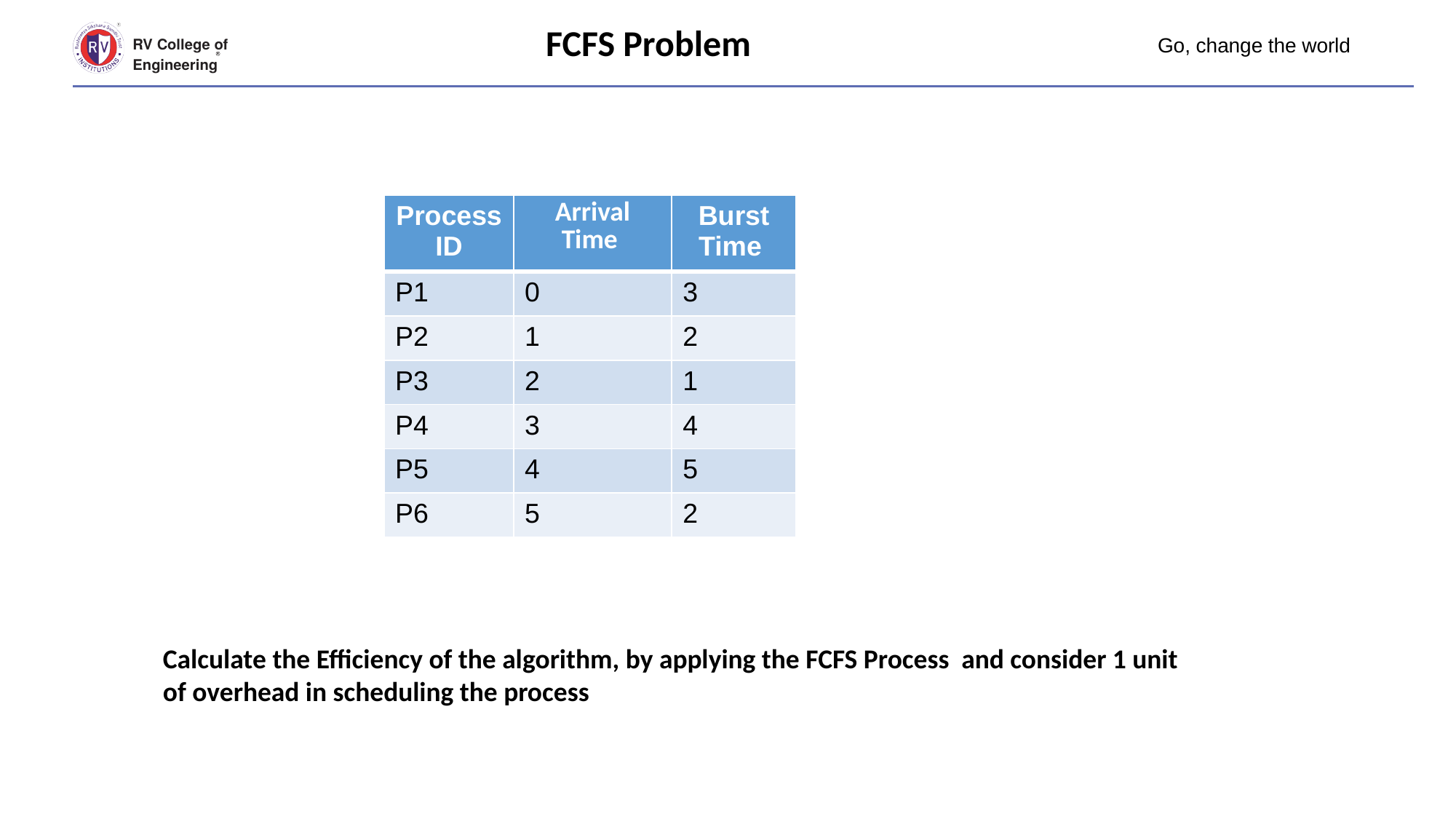

FCFS Problem

# Go, change the world
RV College of
Engineering

| Process ID | Arrival Time | Burst Time |
| --- | --- | --- |
| P1 | 0 | 3 |
| P2 | 1 | 2 |
| P3 | 2 | 1 |
| P4 | 3 | 4 |
| P5 | 4 | 5 |
| P6 | 5 | 2 |
Calculate the Efficiency of the algorithm, by applying the FCFS Process  and consider 1 unit
of overhead in scheduling the process